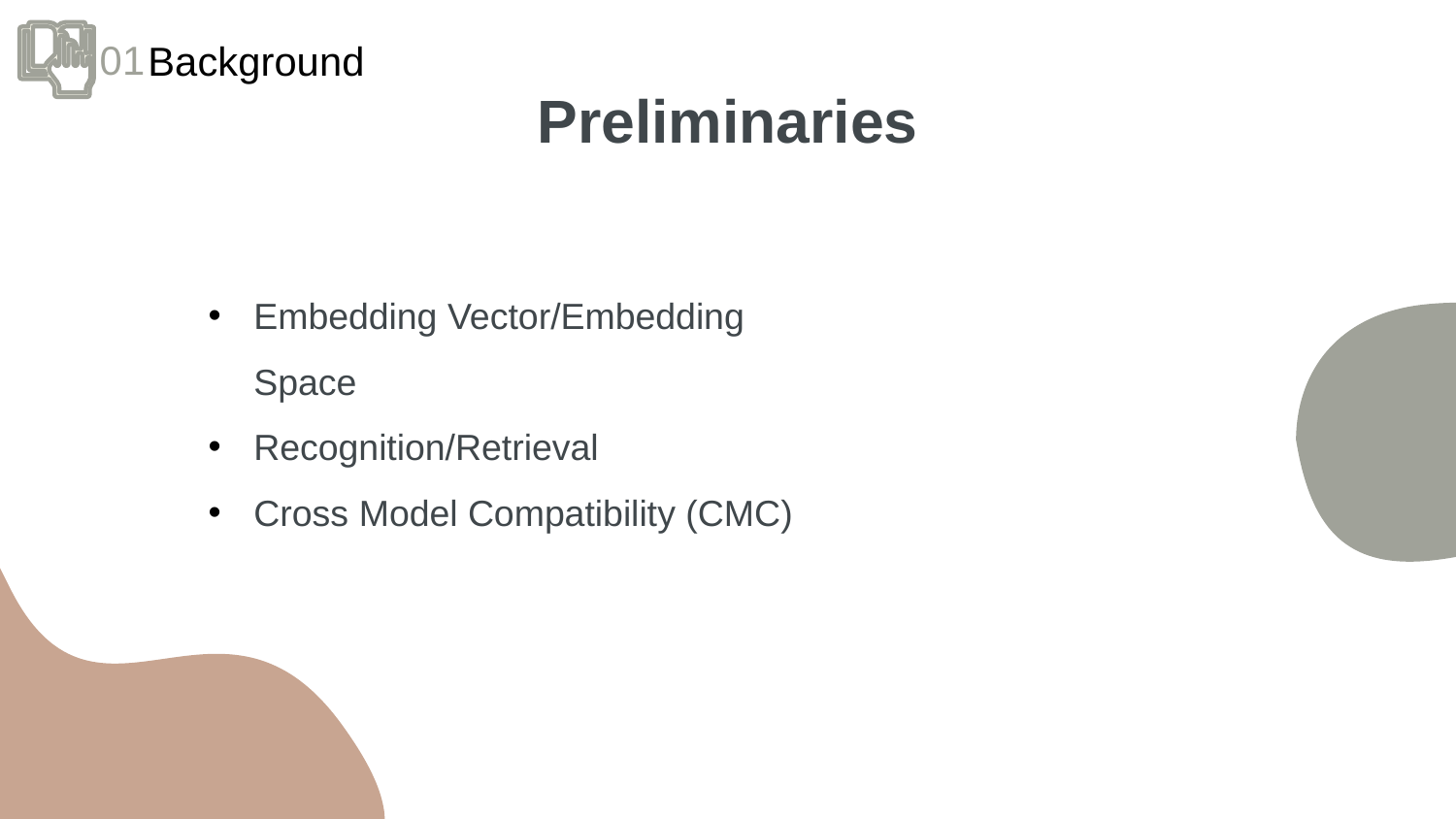

Background

01
# Preliminaries
Embedding Vector/Embedding Space
Recognition/Retrieval
Cross Model Compatibility (CMC)